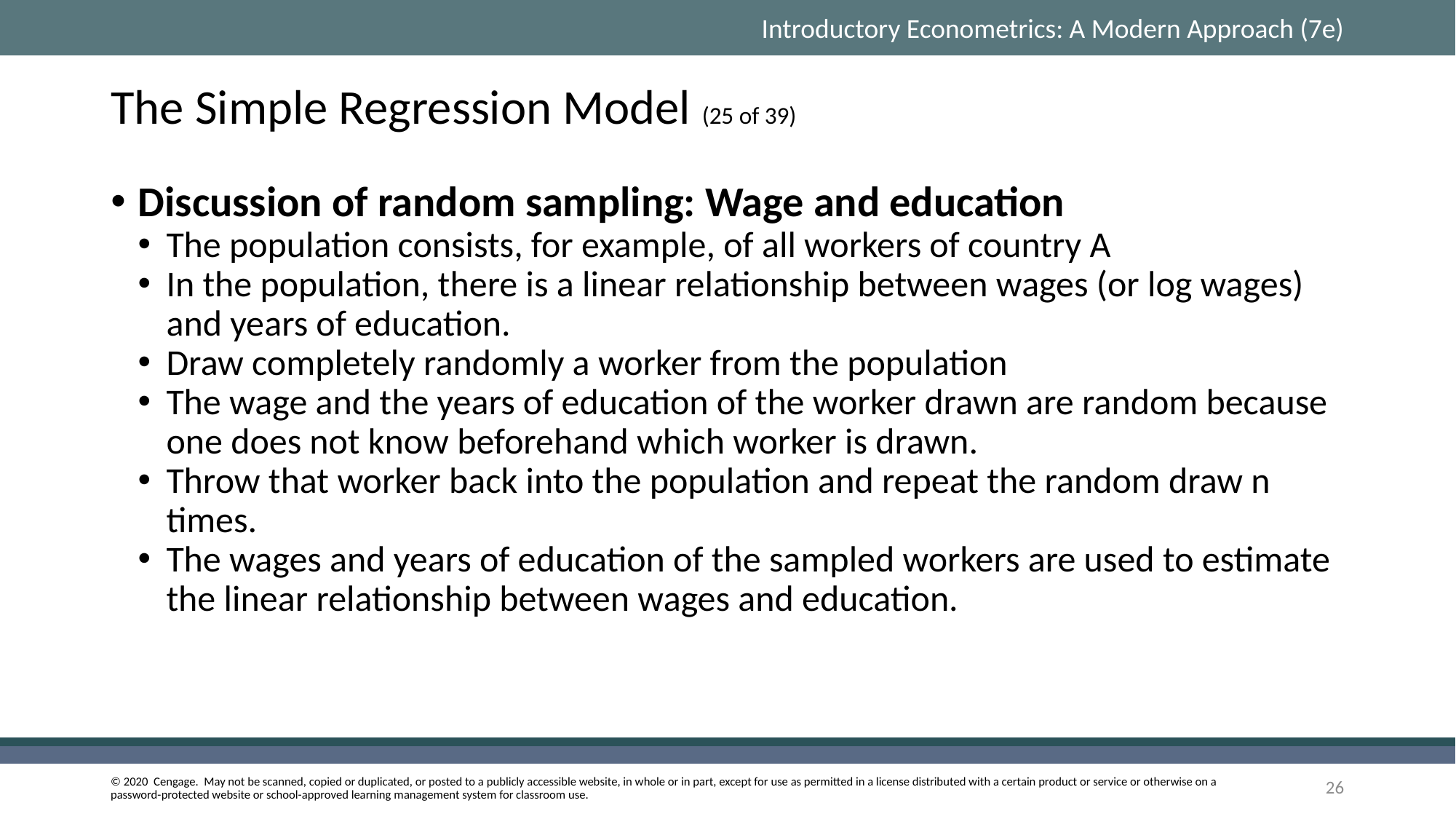

# The Simple Regression Model (25 of 39)
Discussion of random sampling: Wage and education
The population consists, for example, of all workers of country A
In the population, there is a linear relationship between wages (or log wages) and years of education.
Draw completely randomly a worker from the population
The wage and the years of education of the worker drawn are random because one does not know beforehand which worker is drawn.
Throw that worker back into the population and repeat the random draw n times.
The wages and years of education of the sampled workers are used to estimate the linear relationship between wages and education.
26